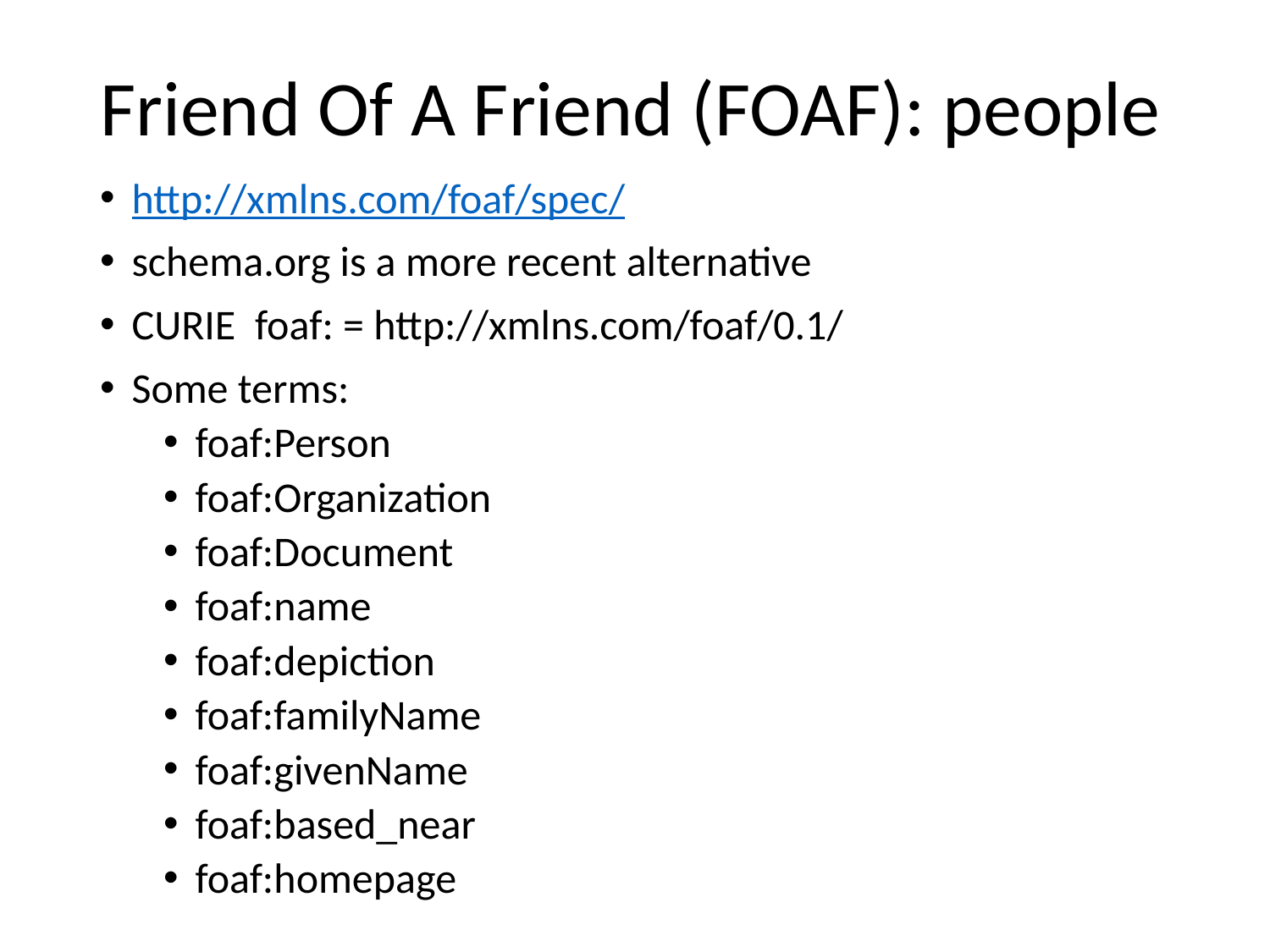

# Friend Of A Friend (FOAF): people
http://xmlns.com/foaf/spec/
schema.org is a more recent alternative
CURIE  foaf: = http://xmlns.com/foaf/0.1/
Some terms:
foaf:Person
foaf:Organization
foaf:Document
foaf:name
foaf:depiction
foaf:familyName
foaf:givenName
foaf:based_near
foaf:homepage